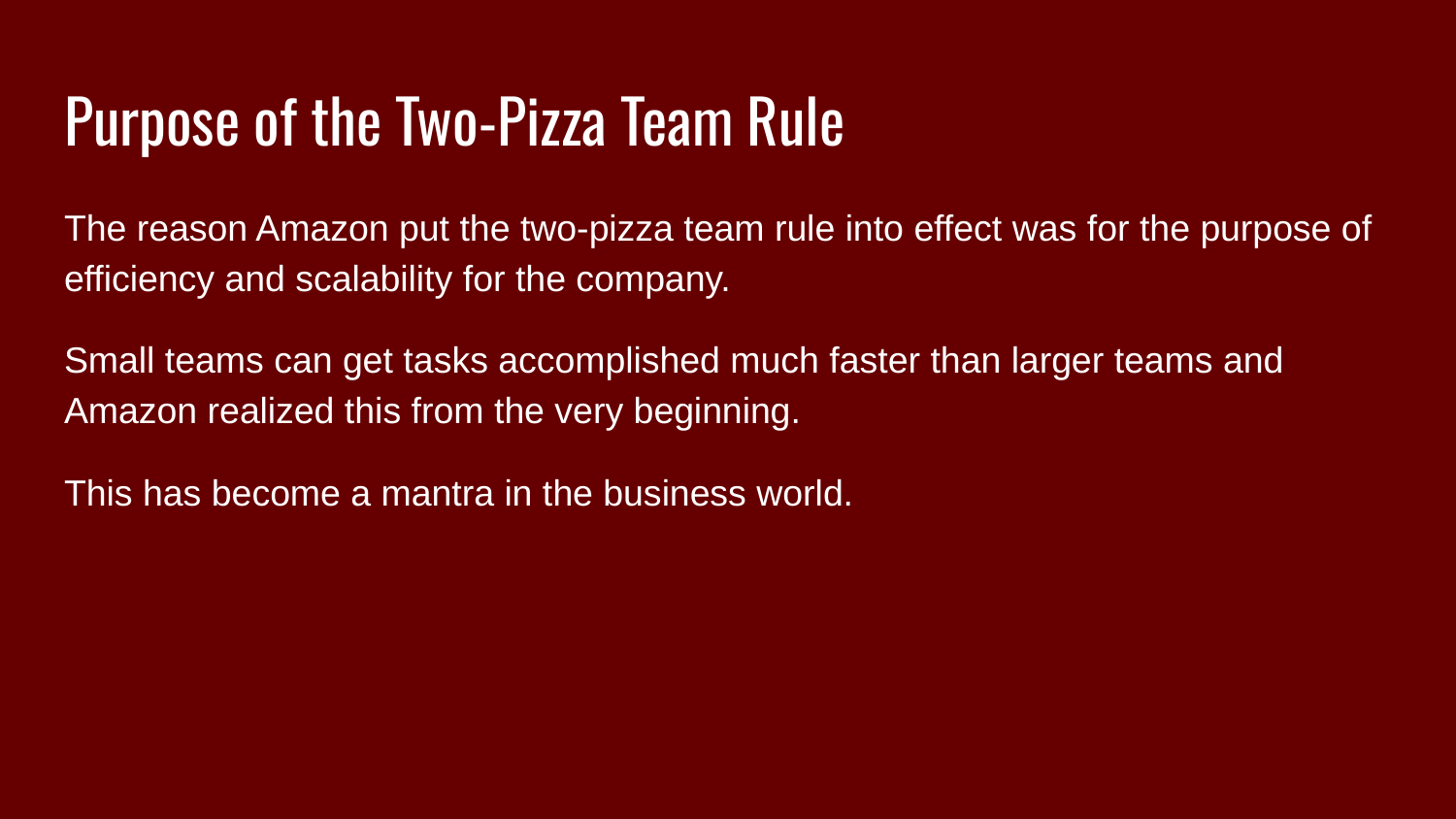

# Purpose of the Two-Pizza Team Rule
The reason Amazon put the two-pizza team rule into effect was for the purpose of efficiency and scalability for the company.
Small teams can get tasks accomplished much faster than larger teams and Amazon realized this from the very beginning.
This has become a mantra in the business world.